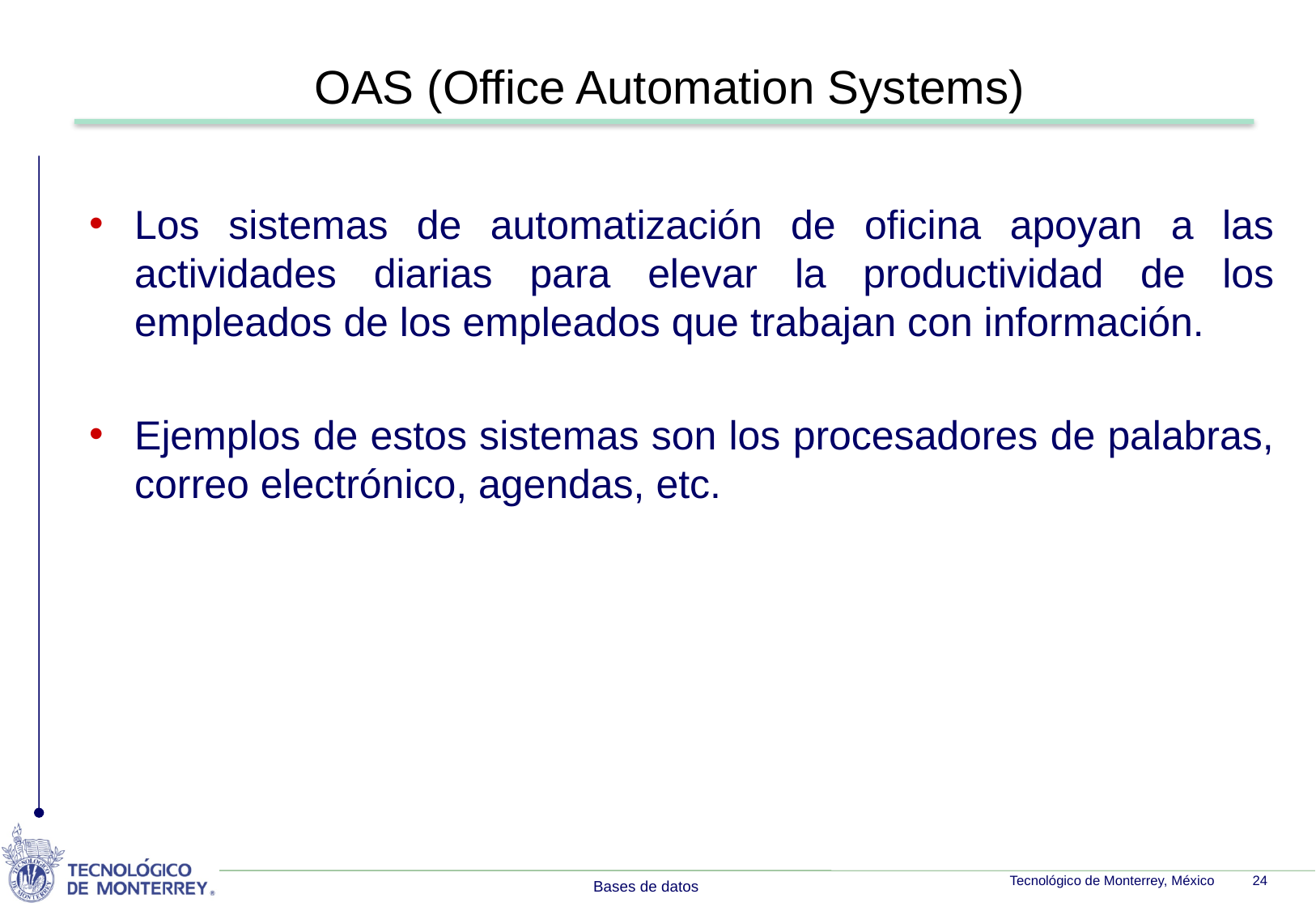

OAS (Office Automation Systems)
Los sistemas de automatización de oficina apoyan a las actividades diarias para elevar la productividad de los empleados de los empleados que trabajan con información.

Ejemplos de estos sistemas son los procesadores de palabras, correo electrónico, agendas, etc.